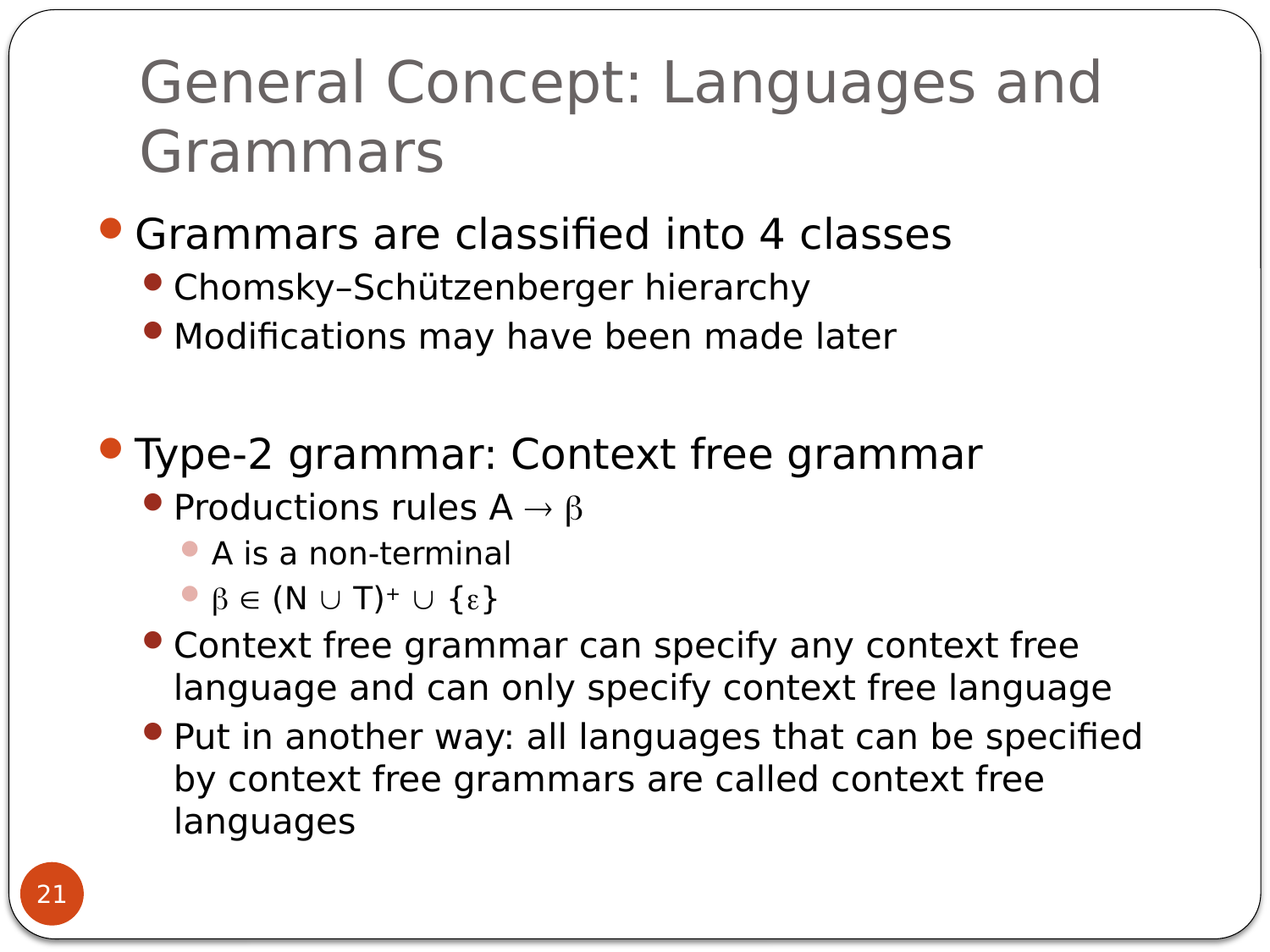

# General Concept: Languages and Grammars
Grammars are classified into 4 classes
Chomsky–Schützenberger hierarchy
Modifications may have been made later

Type-2 grammar: Context free grammar
Productions rules A → β
A is a non-terminal
β ∈ (N ∪ T)+ ∪ {ε}
Context free grammar can specify any context free language and can only specify context free language
Put in another way: all languages that can be specified by context free grammars are called context free languages
21